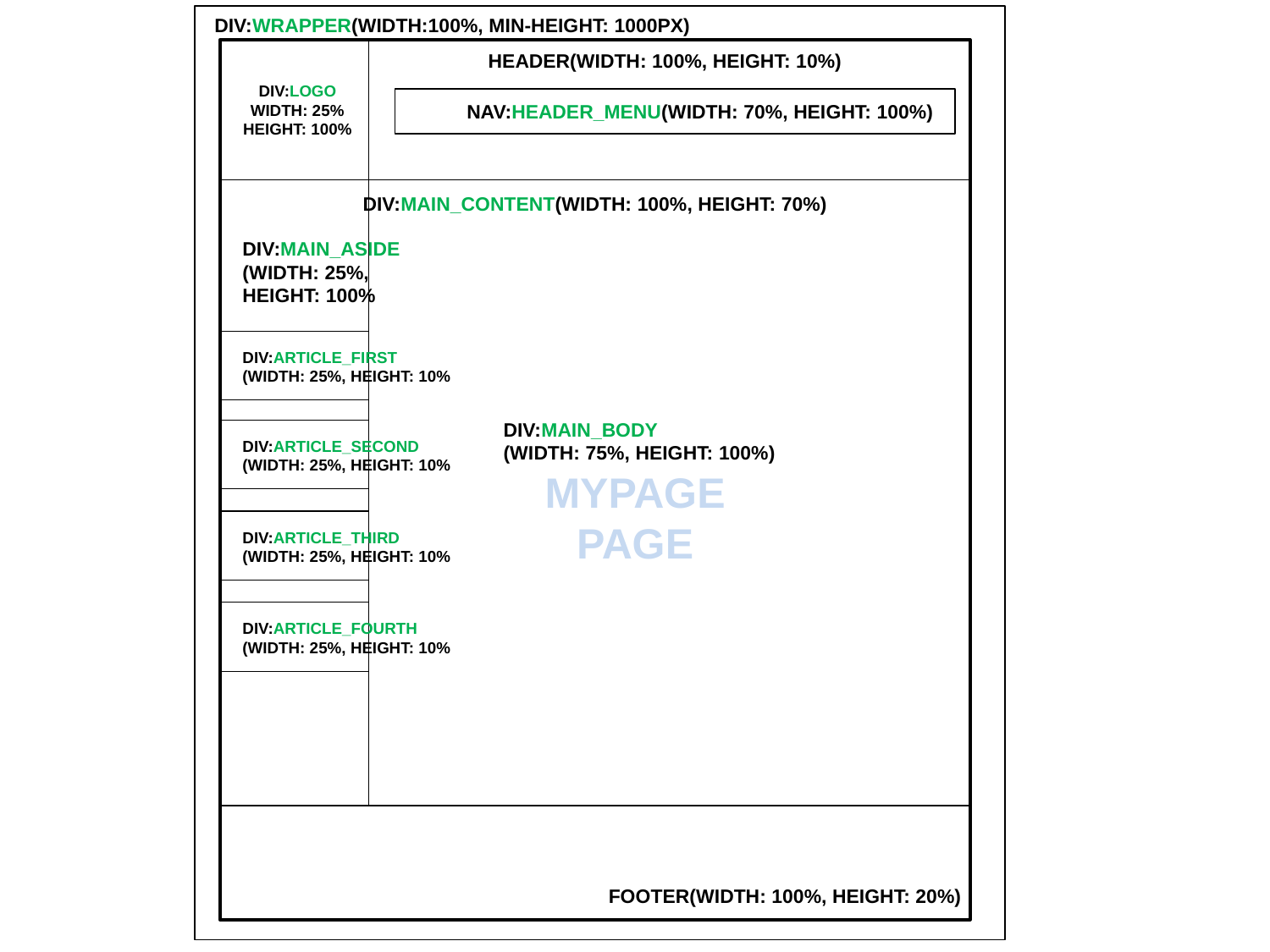

DIV:WRAPPER(WIDTH:100%, MIN-HEIGHT: 1000PX)

HEADER(WIDTH: 100%, HEIGHT: 10%)

DIV:LOGO
WIDTH: 25%
HEIGHT: 100%
NAV:HEADER_MENU(WIDTH: 70%, HEIGHT: 100%)

DIV:MAIN_CONTENT(WIDTH: 100%, HEIGHT: 70%)
DIV:MAIN_ASIDE
(WIDTH: 25%, HEIGHT: 100%

DIV:ARTICLE_FIRST
(WIDTH: 25%, HEIGHT: 10%

DIV:MAIN_BODY
(WIDTH: 75%, HEIGHT: 100%)
DIV:ARTICLE_SECOND
(WIDTH: 25%, HEIGHT: 10%
MYPAGE
PAGE

DIV:ARTICLE_THIRD
(WIDTH: 25%, HEIGHT: 10%

DIV:ARTICLE_FOURTH
(WIDTH: 25%, HEIGHT: 10%

FOOTER(WIDTH: 100%, HEIGHT: 20%)